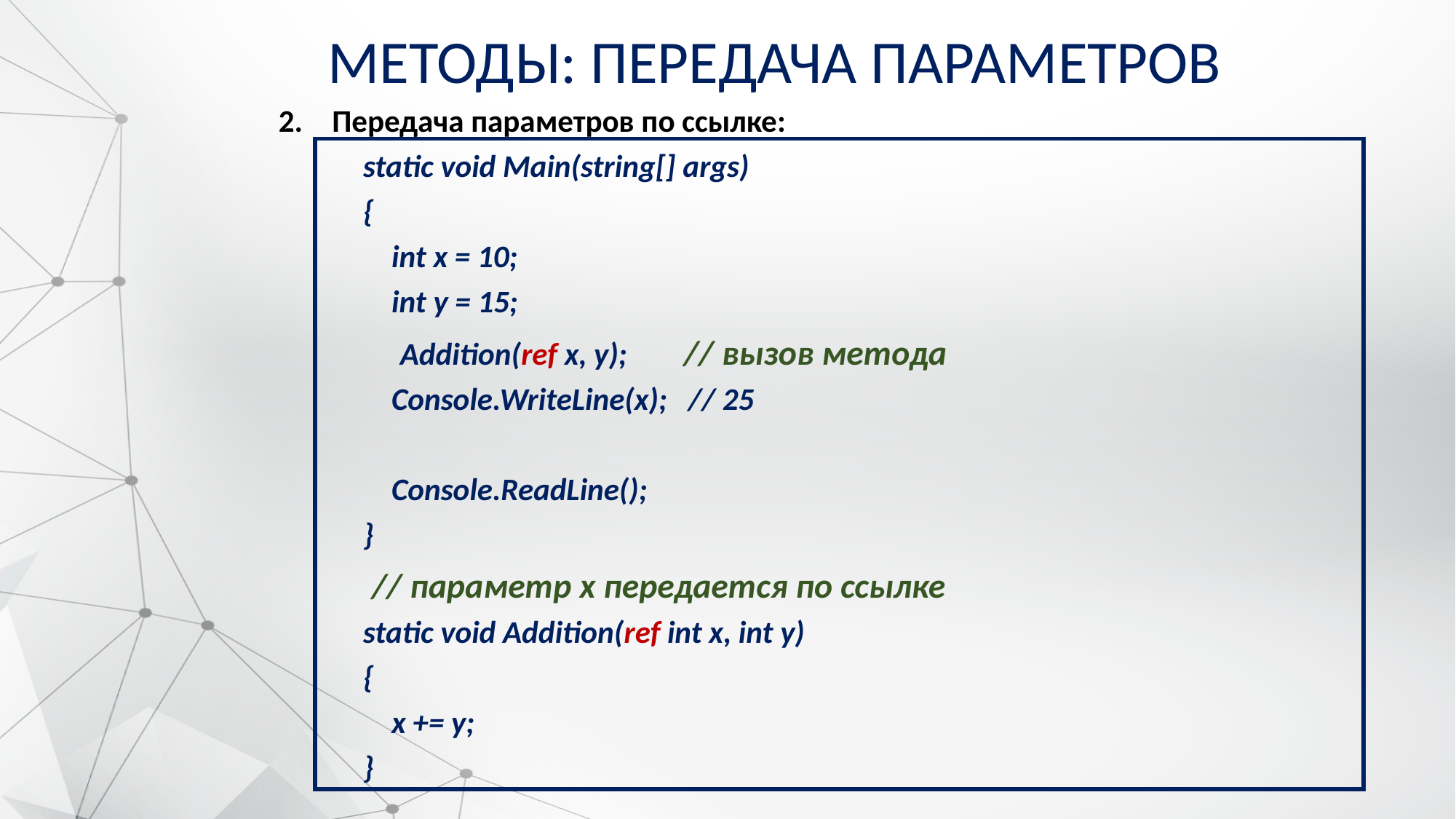

# МЕТОДЫ: ПЕРЕДАЧА ПАРАМЕТРОВ
Передача параметров по ссылке:
static void Main(string[] args)
{
    int x = 10;
    int y = 15;
    Addition(ref x, y);        // вызов метода
    Console.WriteLine(x);   // 25

    Console.ReadLine();
}
// параметр x передается по ссылке
static void Addition(ref int x, int y)
{
    x += y;
}